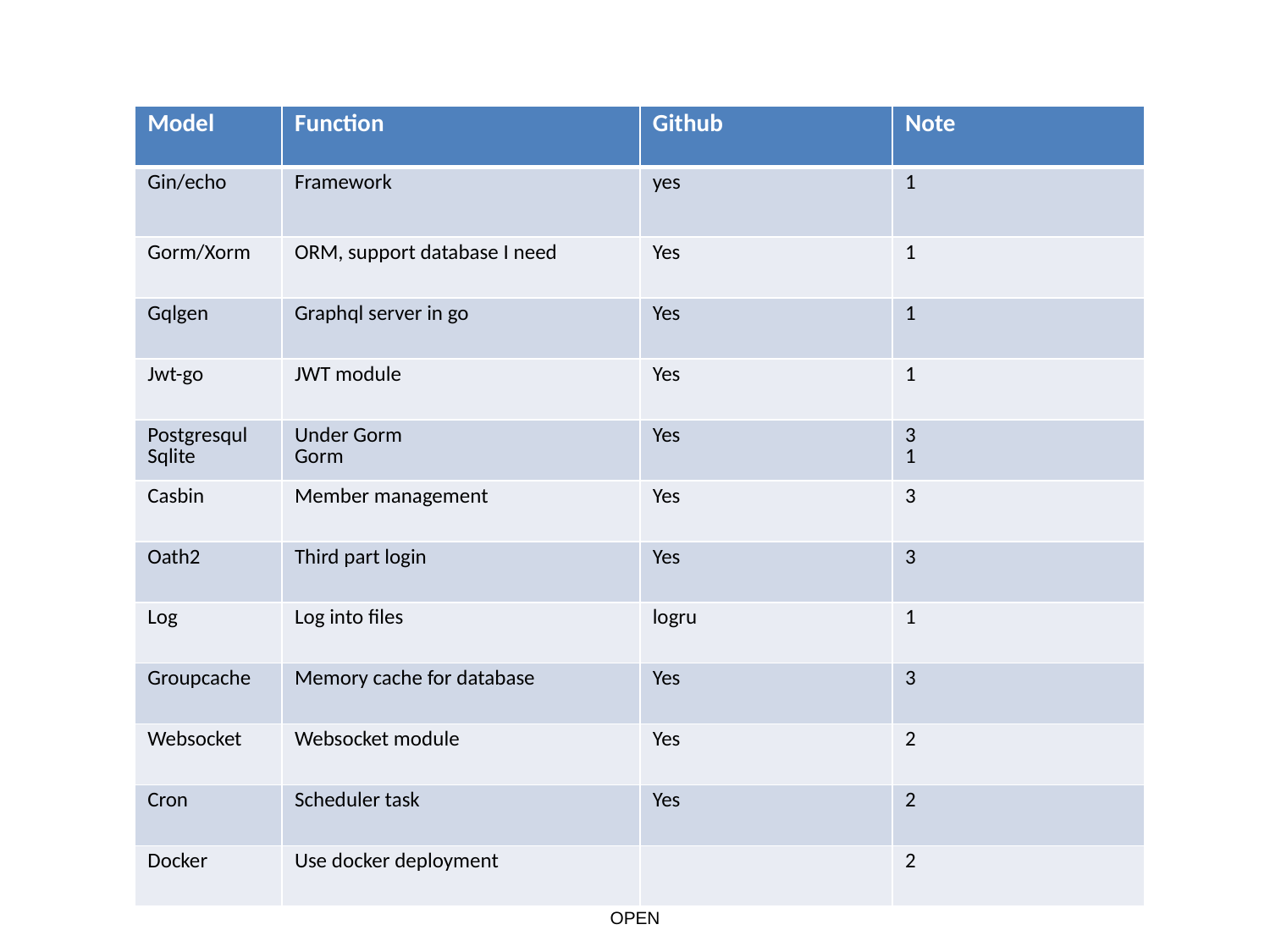

| Model | Function | Github | Note |
| --- | --- | --- | --- |
| Gin/echo | Framework | yes | 1 |
| Gorm/Xorm | ORM, support database I need | Yes | 1 |
| Gqlgen | Graphql server in go | Yes | 1 |
| Jwt-go | JWT module | Yes | 1 |
| Postgresqul Sqlite | Under Gorm Gorm | Yes | 3 1 |
| Casbin | Member management | Yes | 3 |
| Oath2 | Third part login | Yes | 3 |
| Log | Log into files | logru | 1 |
| Groupcache | Memory cache for database | Yes | 3 |
| Websocket | Websocket module | Yes | 2 |
| Cron | Scheduler task | Yes | 2 |
| Docker | Use docker deployment |  | 2 |